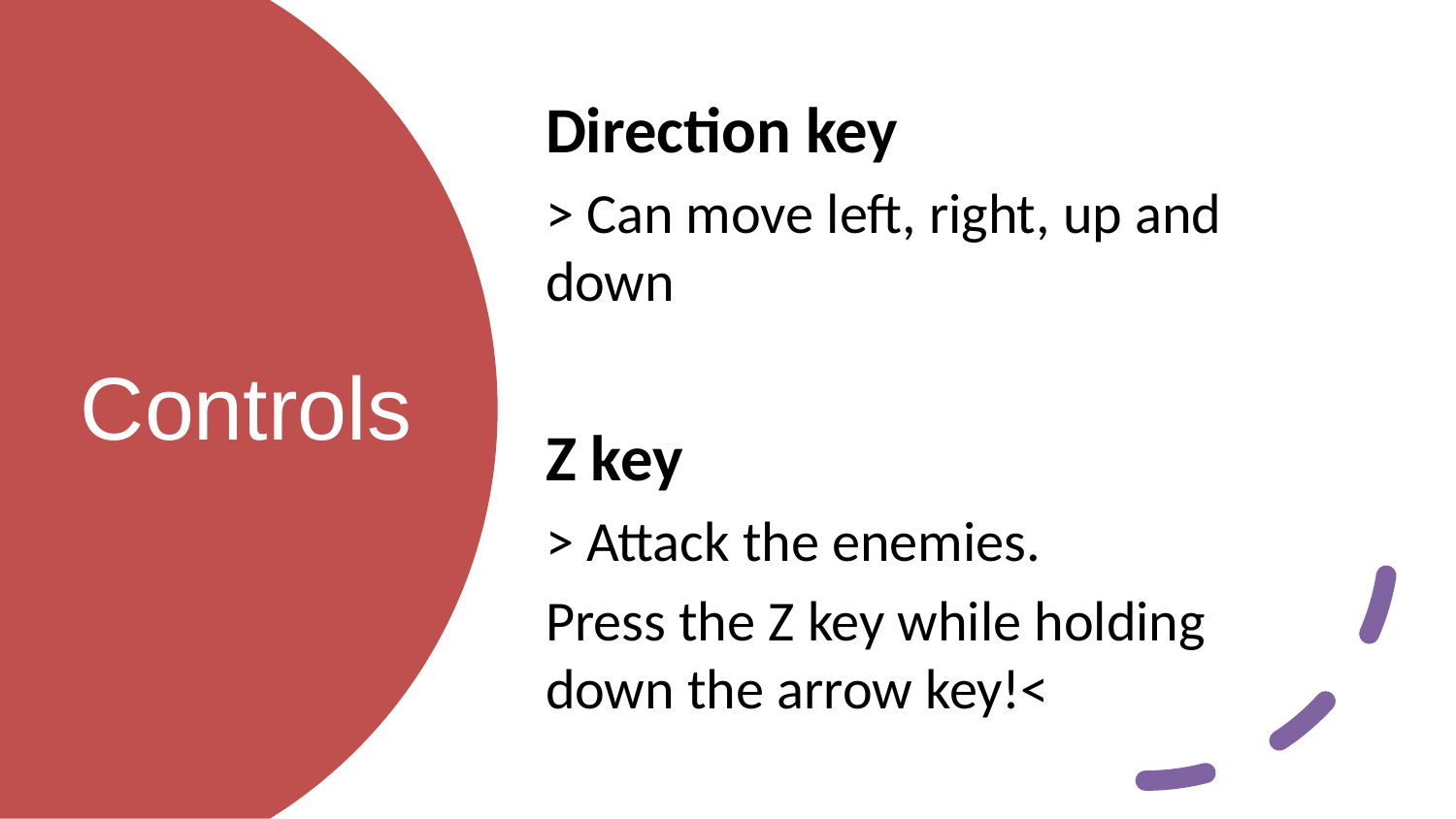

Direction key
> Can move left, right, up and down

Z key
> Attack the enemies.
Press the Z key while holding down the arrow key!<
# Controls